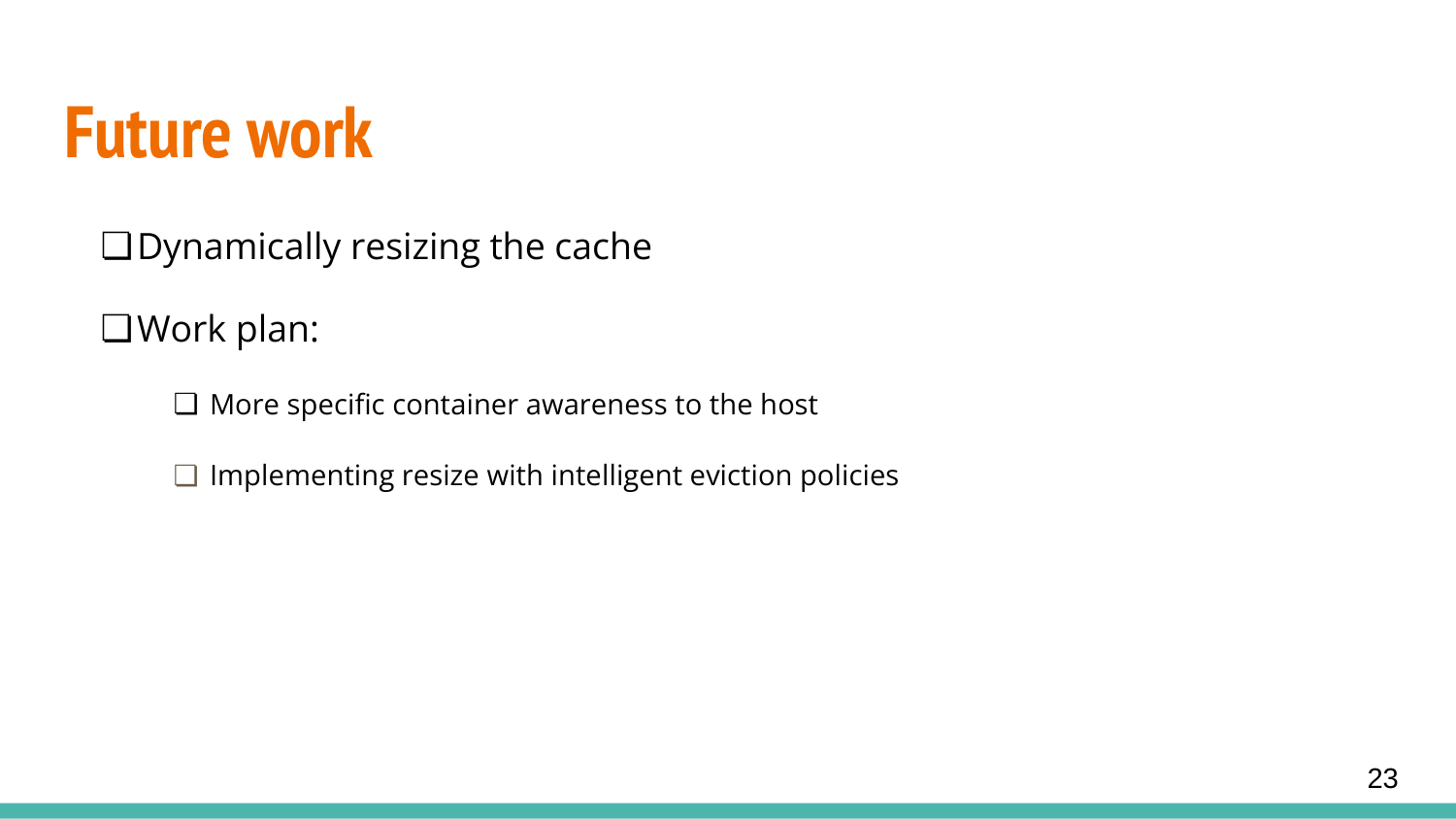

# Future work
Dynamically resizing the cache
Work plan:
More specific container awareness to the host
Implementing resize with intelligent eviction policies

23